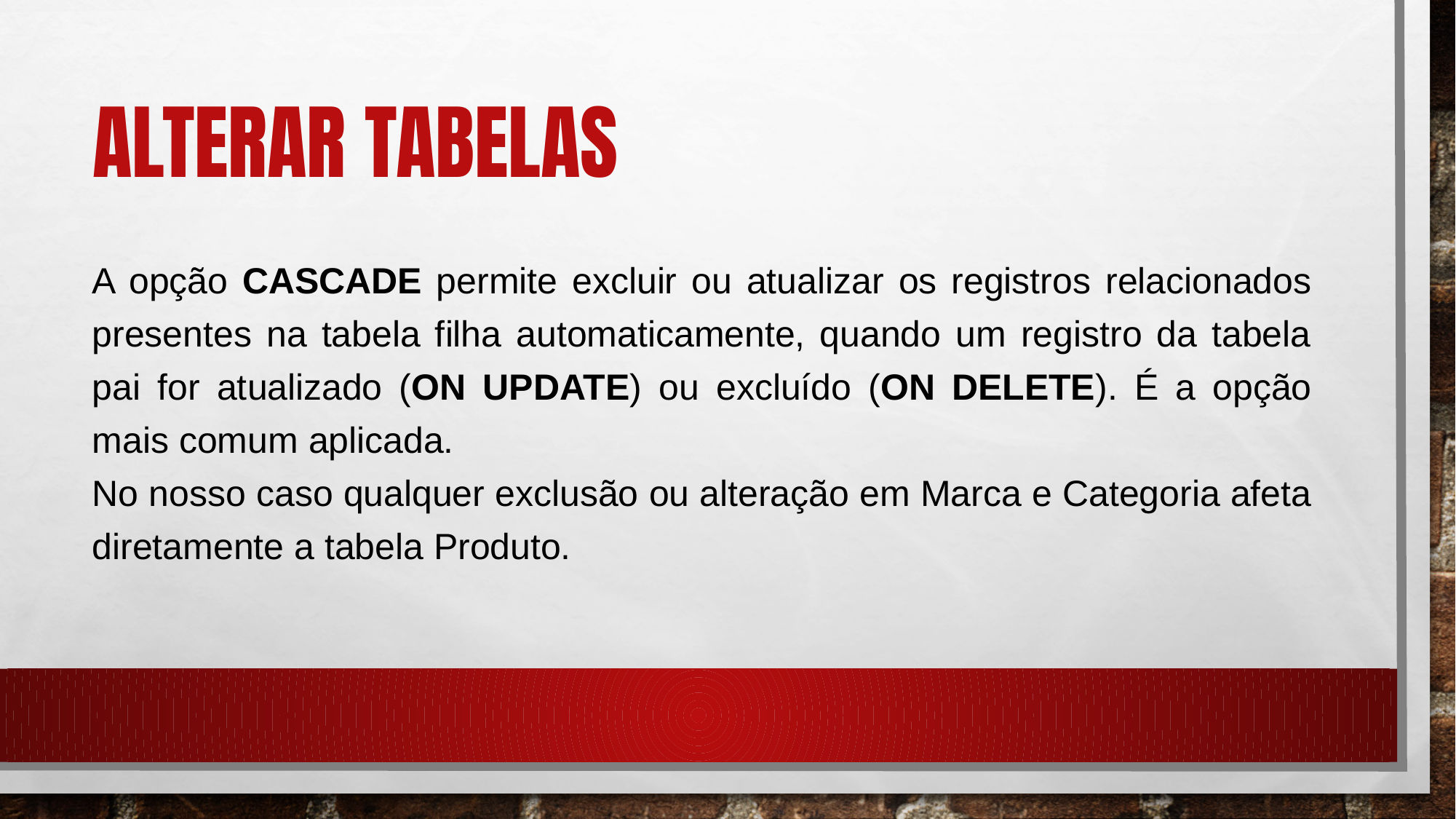

# Alterar tabelas
A opção CASCADE permite excluir ou atualizar os registros relacionados presentes na tabela filha automaticamente, quando um registro da tabela pai for atualizado (ON UPDATE) ou excluído (ON DELETE). É a opção mais comum aplicada.
No nosso caso qualquer exclusão ou alteração em Marca e Categoria afeta diretamente a tabela Produto.